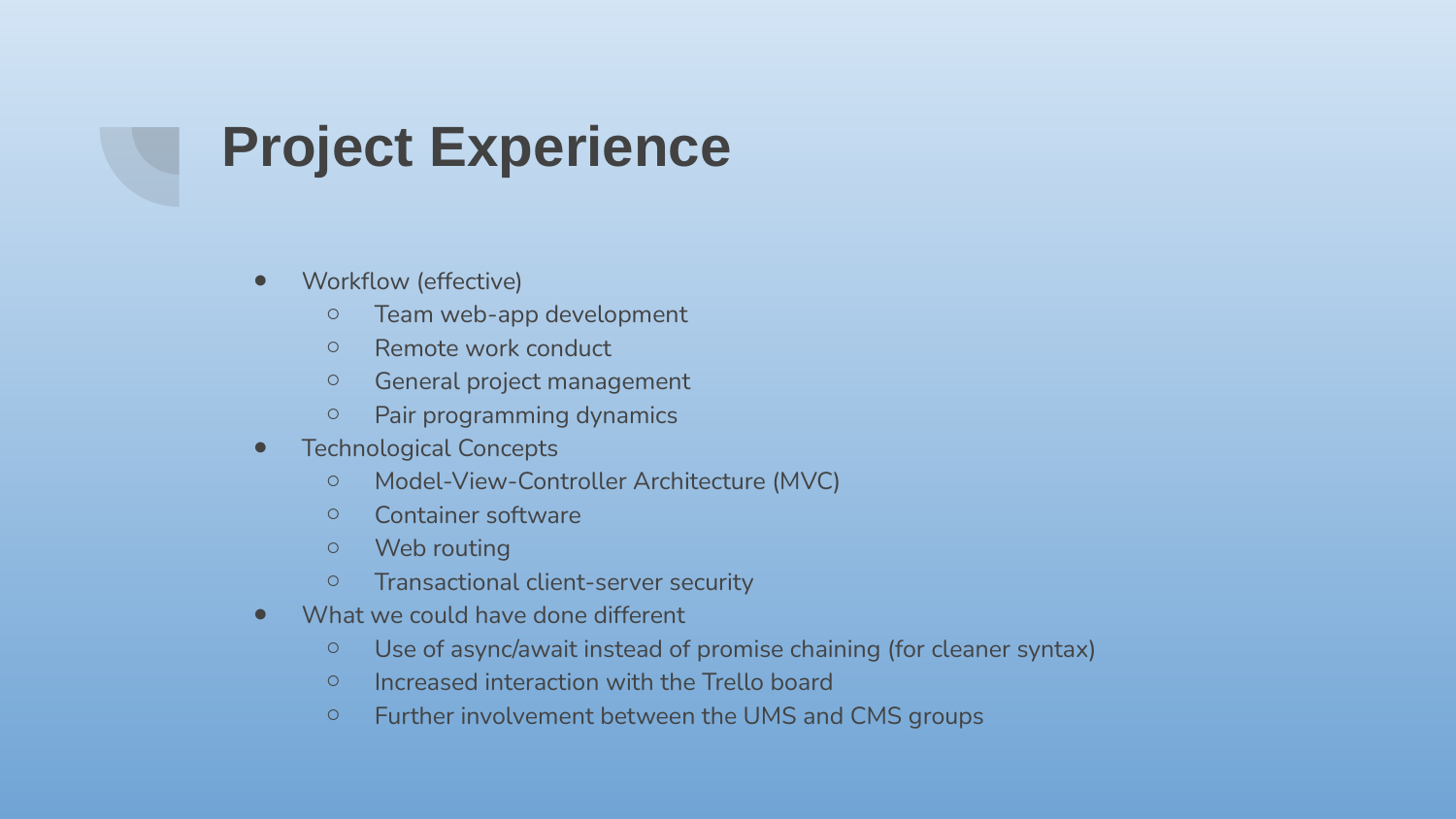

# Project Experience
Workflow (effective)
Team web-app development
Remote work conduct
General project management
Pair programming dynamics
Technological Concepts
Model-View-Controller Architecture (MVC)
Container software
Web routing
Transactional client-server security
What we could have done different
Use of async/await instead of promise chaining (for cleaner syntax)
Increased interaction with the Trello board
Further involvement between the UMS and CMS groups